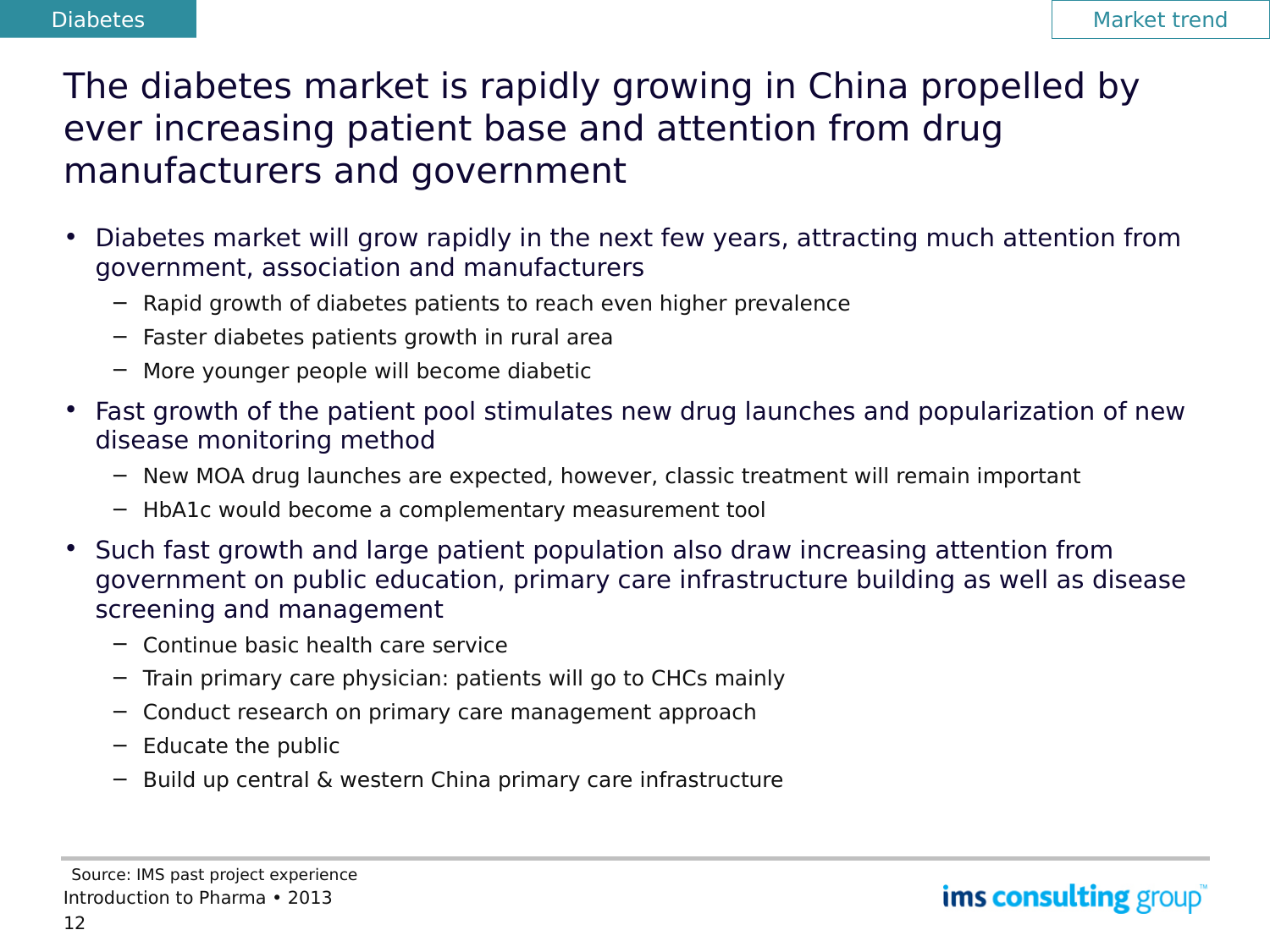

Diabetes
Market trend
# The diabetes market is rapidly growing in China propelled by ever increasing patient base and attention from drug manufacturers and government
Diabetes market will grow rapidly in the next few years, attracting much attention from government, association and manufacturers
Rapid growth of diabetes patients to reach even higher prevalence
Faster diabetes patients growth in rural area
More younger people will become diabetic
Fast growth of the patient pool stimulates new drug launches and popularization of new disease monitoring method
New MOA drug launches are expected, however, classic treatment will remain important
HbA1c would become a complementary measurement tool
Such fast growth and large patient population also draw increasing attention from government on public education, primary care infrastructure building as well as disease screening and management
Continue basic health care service
Train primary care physician: patients will go to CHCs mainly
Conduct research on primary care management approach
Educate the public
Build up central & western China primary care infrastructure

Source: IMS past project experience
Introduction to Pharma • 2013